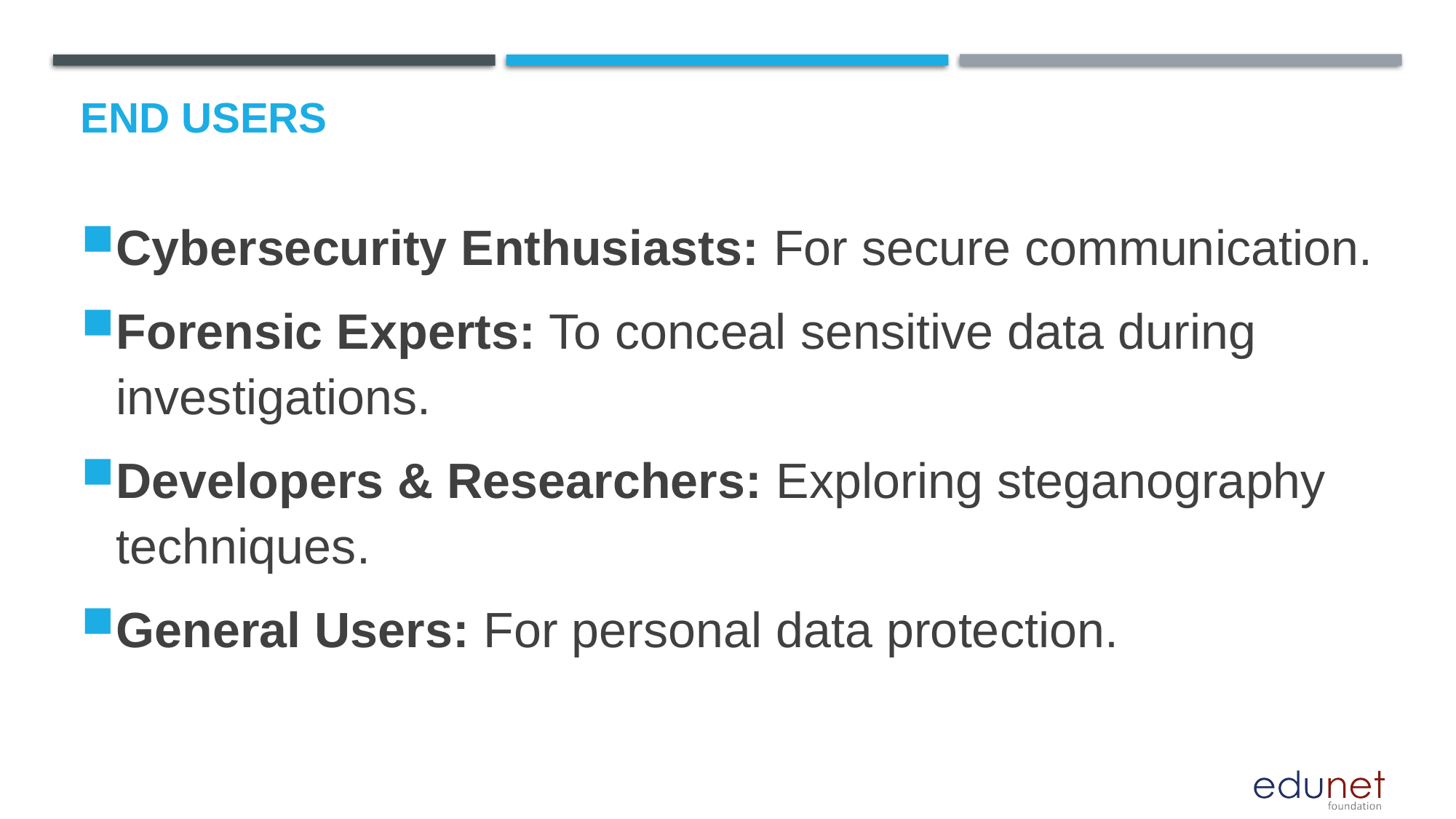

# End users

Cybersecurity Enthusiasts: For secure communication.
Forensic Experts: To conceal sensitive data during investigations.
Developers & Researchers: Exploring steganography techniques.
General Users: For personal data protection.